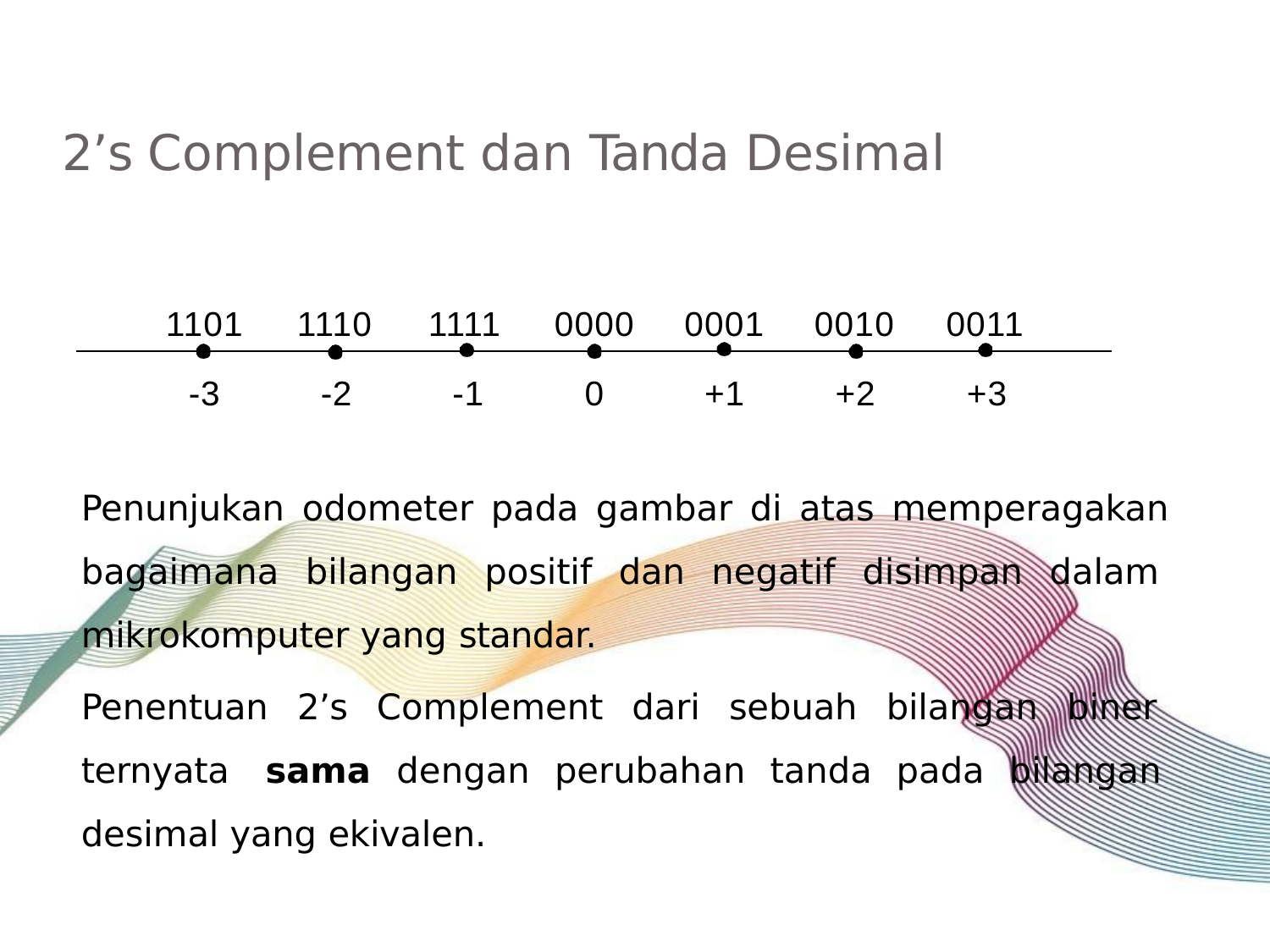

# 2’s Complement dan Tanda Desimal
| 1101 | 1110 | 1111 | 0000 | 0001 | 0010 | 0011 |
| --- | --- | --- | --- | --- | --- | --- |
| -3 | -2 | -1 | 0 | +1 | +2 | +3 |

Penunjukan odometer pada gambar di atas memperagakan  bagaimana bilangan positif dan negatif disimpan dalam  mikrokomputer yang standar.
Penentuan 2’s Complement dari sebuah bilangan biner  ternyata sama dengan perubahan tanda pada bilangan  desimal yang ekivalen.